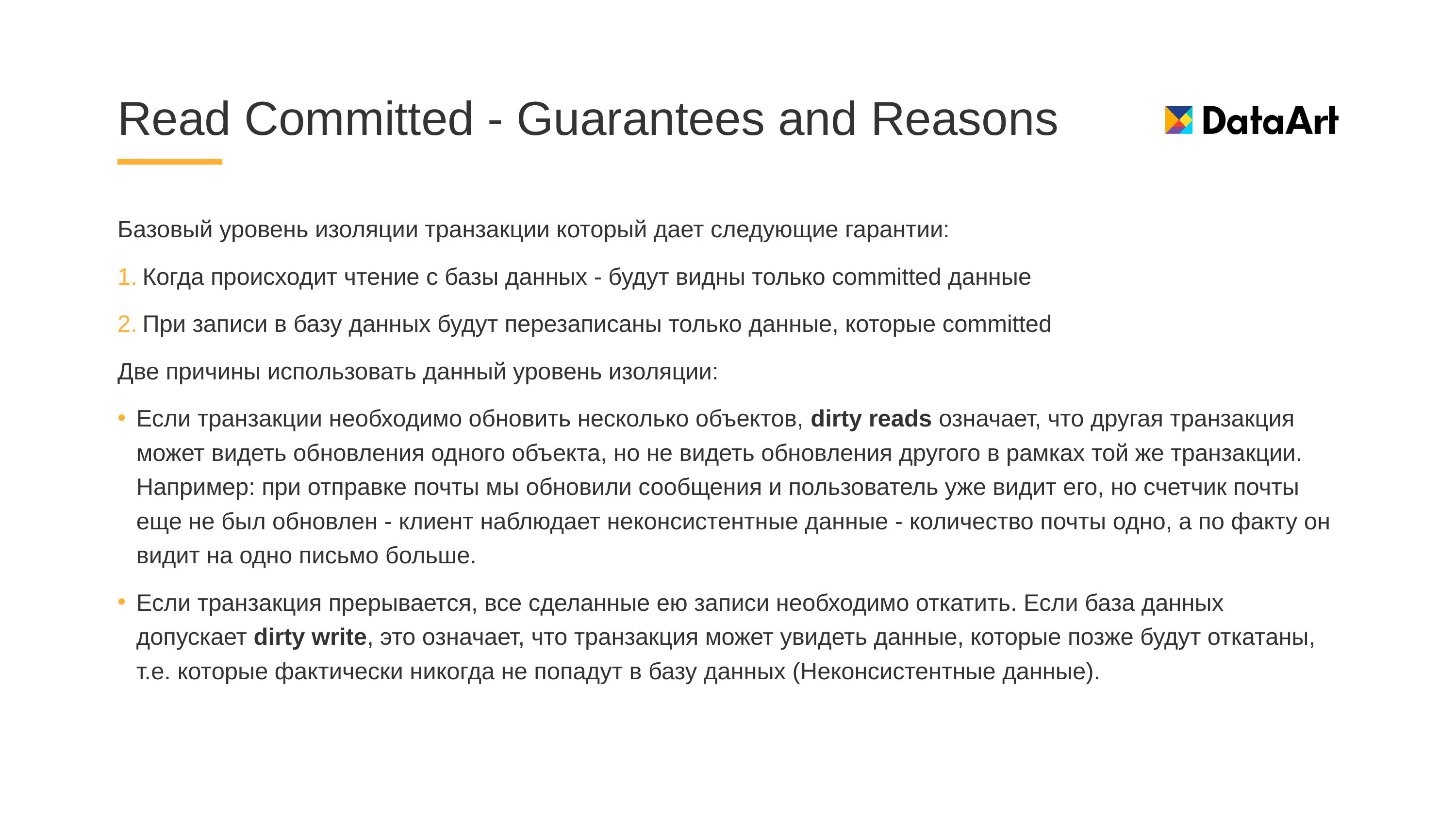

# Read Committed - Guarantees and Reasons
Базовый уровень изоляции транзакции который дает следующие гарантии:
Когда происходит чтение с базы данных - будут видны только committed данные
При записи в базу данных будут перезаписаны только данные, которые committed
Две причины использовать данный уровень изоляции:
Если транзакции необходимо обновить несколько объектов, dirty reads означает, что другая транзакция может видеть обновления одного объекта, но не видеть обновления другого в рамках той же транзакции. Например: при отправке почты мы обновили сообщения и пользователь уже видит его, но счетчик почты еще не был обновлен - клиент наблюдает неконсистентные данные - количество почты одно, а по факту он видит на одно письмо больше.
Если транзакция прерывается, все сделанные ею записи необходимо откатить. Если база данных допускает dirty write, это означает, что транзакция может увидеть данные, которые позже будут откатаны, т.е. которые фактически никогда не попадут в базу данных (Неконсистентные данные).